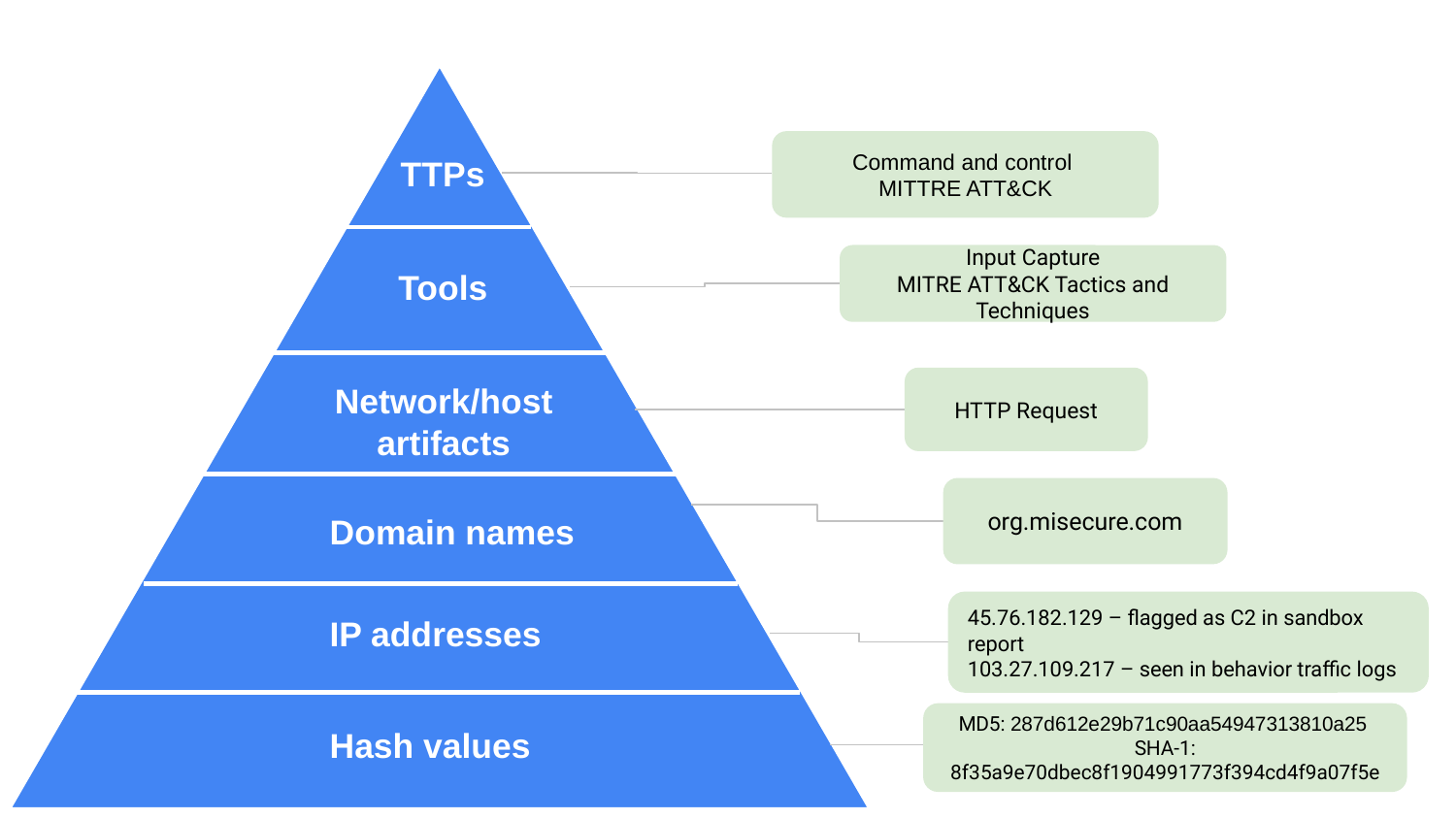

Command and control
MITTRE ATT&CK
TTPs
Input Capture
MITRE ATT&CK Tactics and Techniques
Tools
Network/host artifacts
HTTP Request
org.misecure.com
Domain names
45.76.182.129 – flagged as C2 in sandbox report
103.27.109.217 – seen in behavior traffic logs
IP addresses
MD5: 287d612e29b71c90aa54947313810a25
SHA-1: 8f35a9e70dbec8f1904991773f394cd4f9a07f5e
Hash values